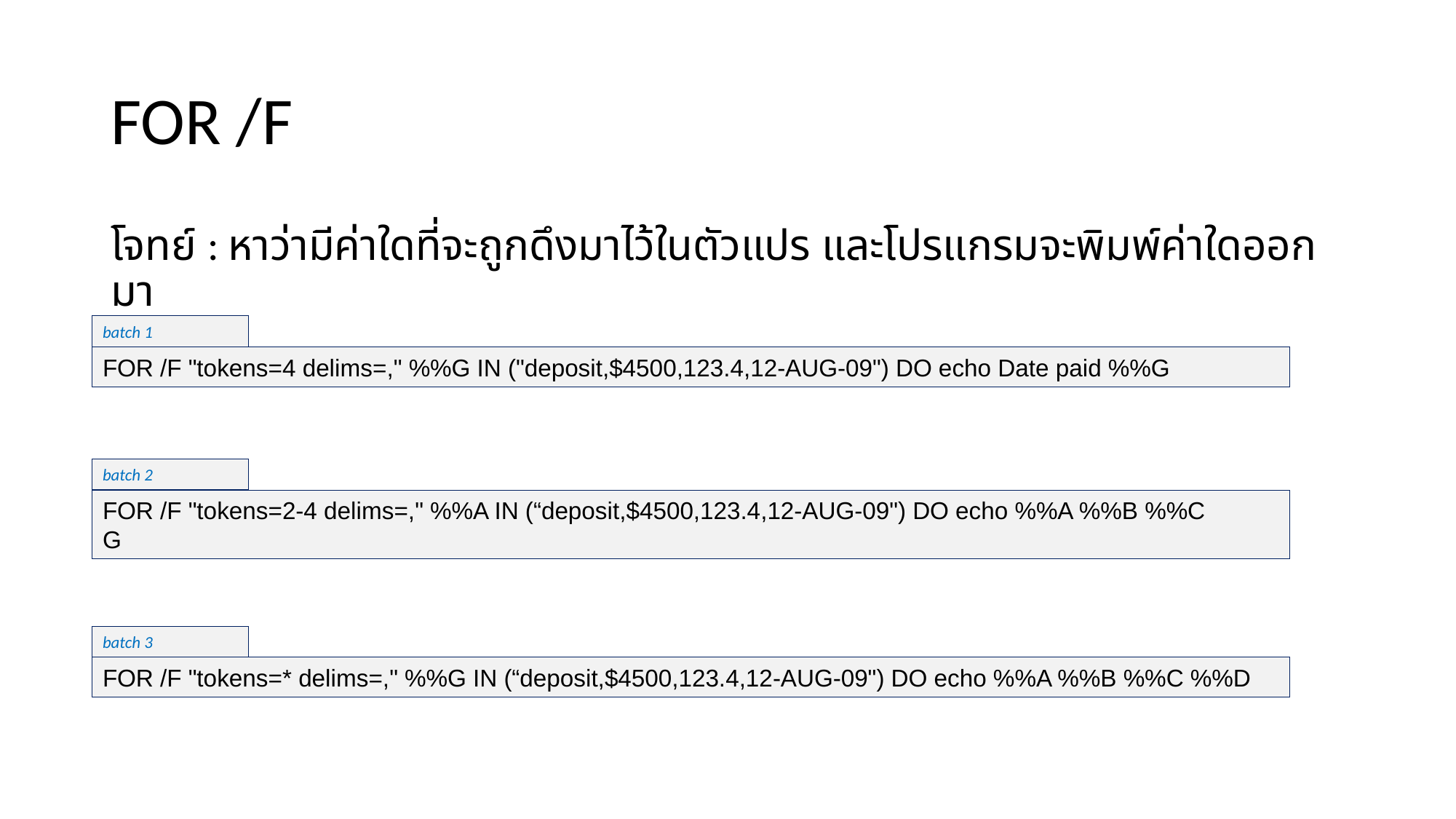

# FOR /F
โจทย์ : หาว่ามีค่าใดที่จะถูกดึงมาไว้ในตัวแปร และโปรแกรมจะพิมพ์ค่าใดออกมา

batch 1
FOR /F "tokens=4 delims=," %%G IN ("deposit,$4500,123.4,12-AUG-09") DO echo Date paid %%G
batch 2
FOR /F "tokens=2-4 delims=," %%A IN (“deposit,$4500,123.4,12-AUG-09") DO echo %%A %%B %%C
G
batch 3
FOR /F "tokens=* delims=," %%G IN (“deposit,$4500,123.4,12-AUG-09") DO echo %%A %%B %%C %%D